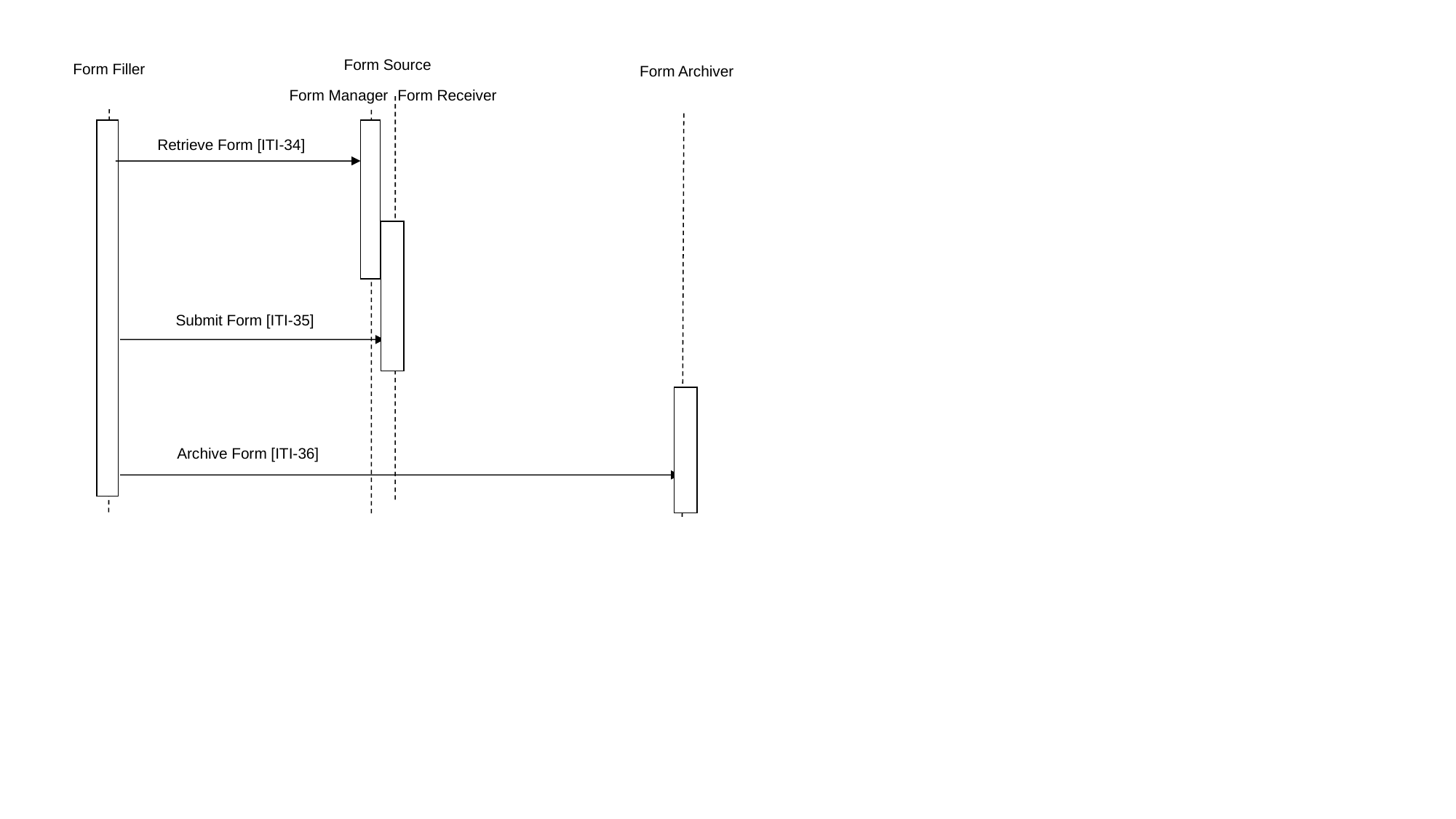

Form Source
Form Filler
Form Archiver

Form Manager
Form Receiver

Retrieve Form [ITI-34]

Submit Form [ITI-35]

Archive Form [ITI-36]